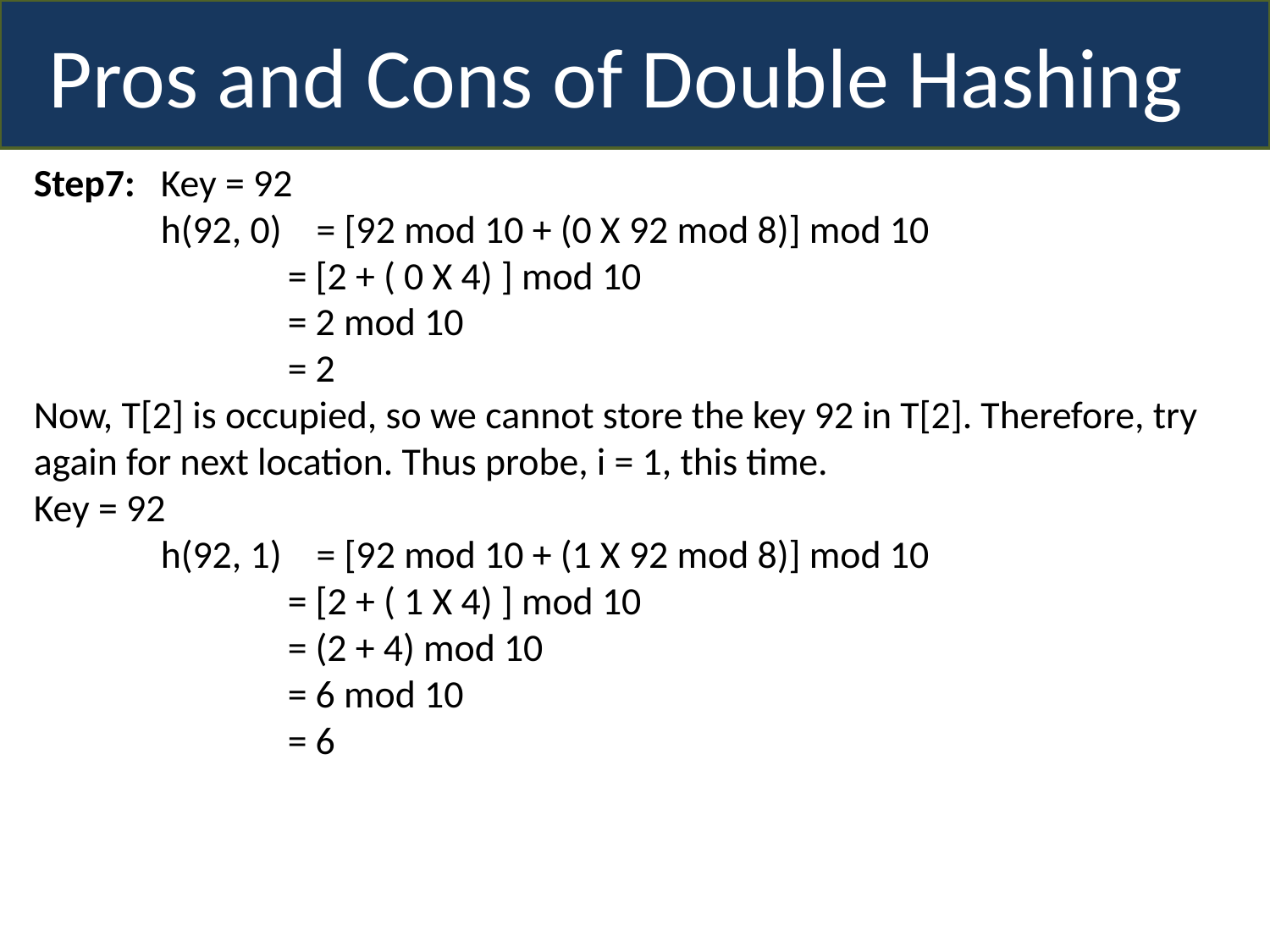

Pros and Cons of Double Hashing
Step7:	Key = 92
	h(92, 0)    = [92 mod 10 + (0 X 92 mod 8)] mod 10
		= [2 + ( 0 X 4) ] mod 10
		= 2 mod 10
		= 2
Now, T[2] is occupied, so we cannot store the key 92 in T[2]. Therefore, try again for next location. Thus probe, i = 1, this time.
Key = 92
	h(92, 1)    = [92 mod 10 + (1 X 92 mod 8)] mod 10
		= [2 + ( 1 X 4) ] mod 10
		= (2 + 4) mod 10
		= 6 mod 10
		= 6